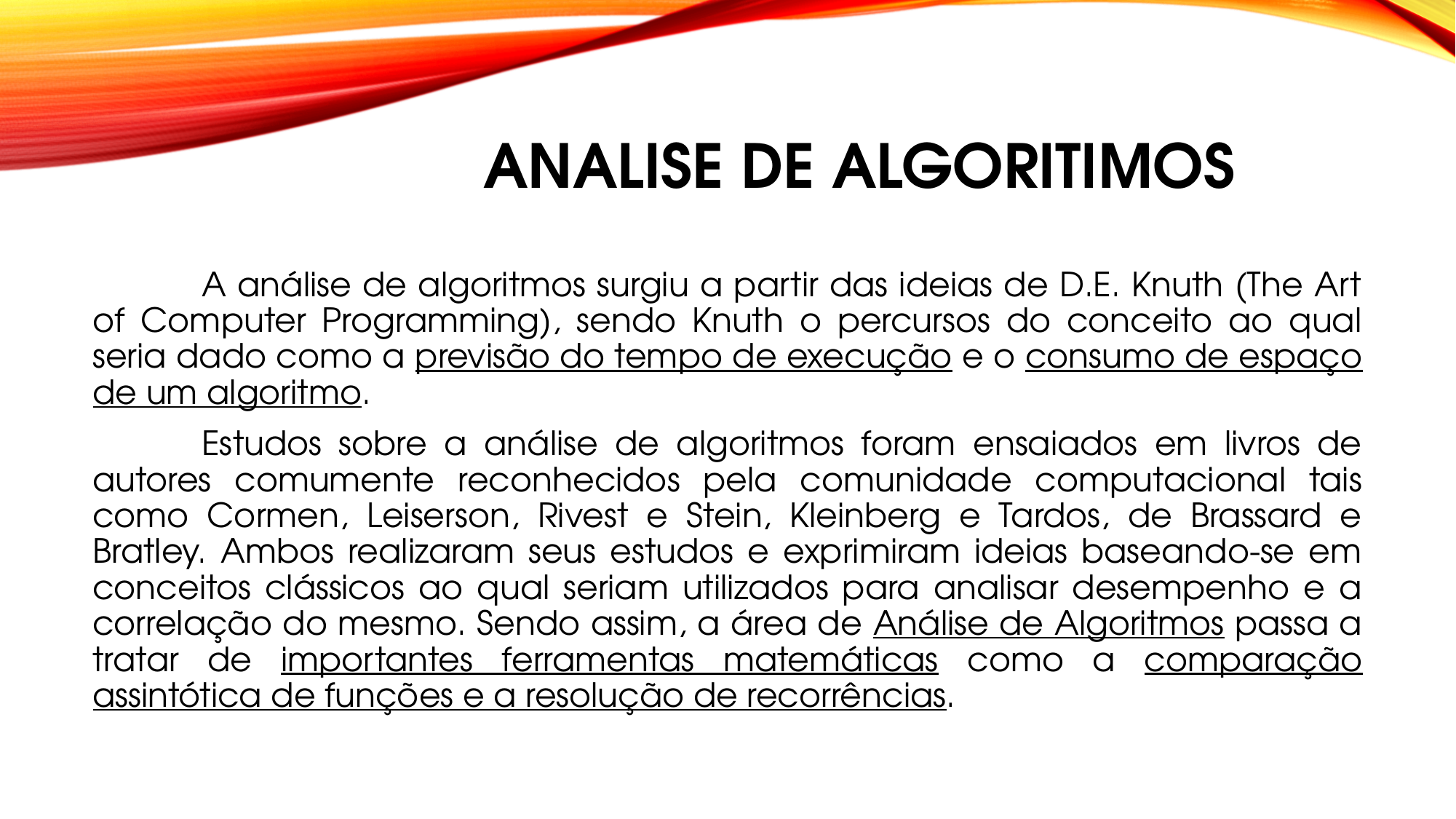

# ANALISE DE ALGORITIMOS
	A análise de algoritmos surgiu a partir das ideias de D.E. Knuth (The Art of Computer Programming), sendo Knuth o percursos do conceito ao qual seria dado como a previsão do tempo de execução e o consumo de espaço de um algoritmo.
	Estudos sobre a análise de algoritmos foram ensaiados em livros de autores comumente reconhecidos pela comunidade computacional tais como Cormen, Leiserson, Rivest e Stein, Kleinberg e Tardos, de Brassard e Bratley. Ambos realizaram seus estudos e exprimiram ideias baseando-se em conceitos clássicos ao qual seriam utilizados para analisar desempenho e a correlação do mesmo. Sendo assim, a área de Análise de Algoritmos passa a tratar de importantes ferramentas matemáticas como a comparação assintótica de funções e a resolução de recorrências.